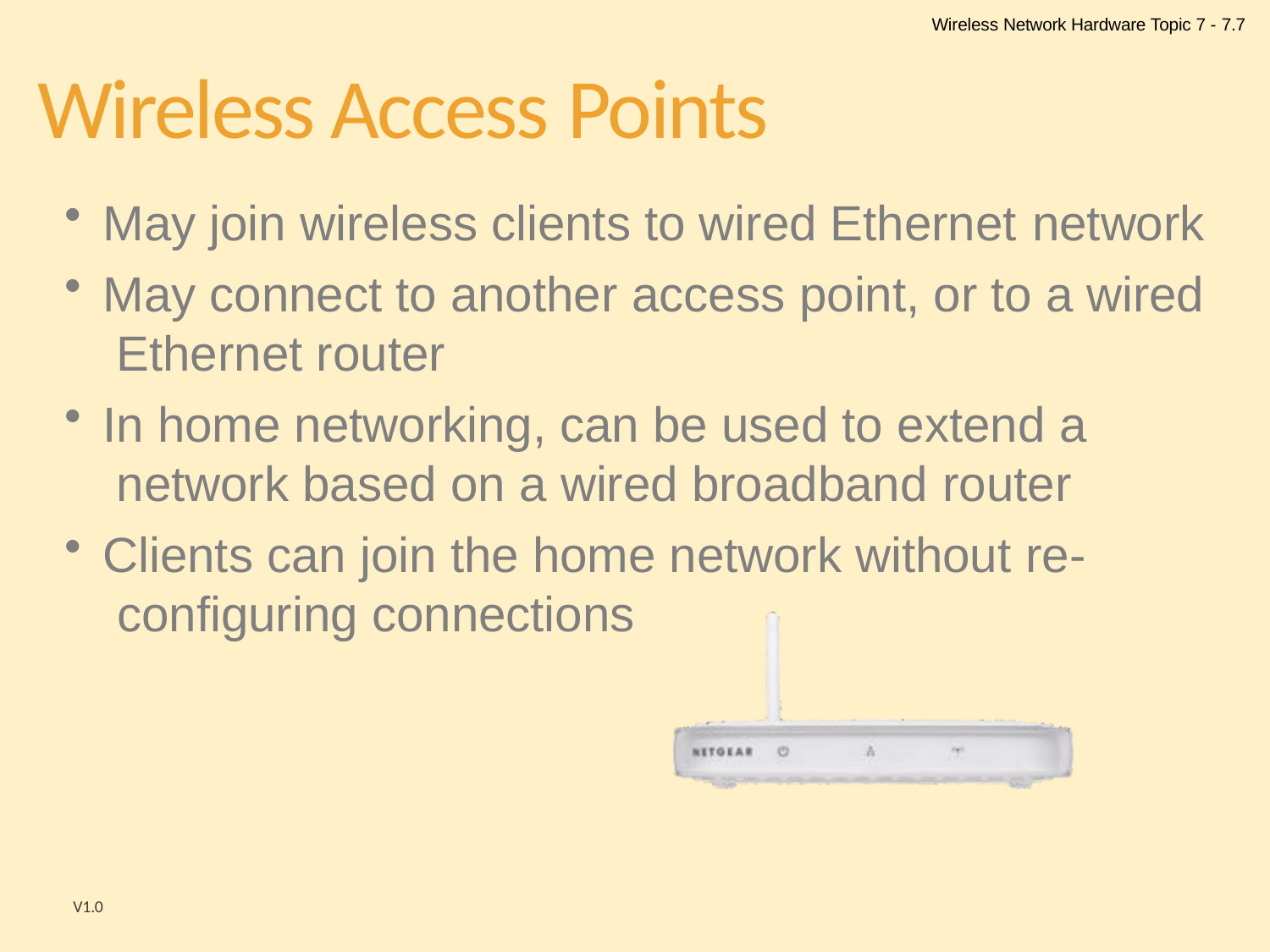

Wireless Network Hardware Topic 7 - 7.7
# Wireless Access Points
May join wireless clients to wired Ethernet network
May connect to another access point, or to a wired  Ethernet router
In home networking, can be used to extend a  network based on a wired broadband router
Clients can join the home network without re-  configuring connections

V1.0